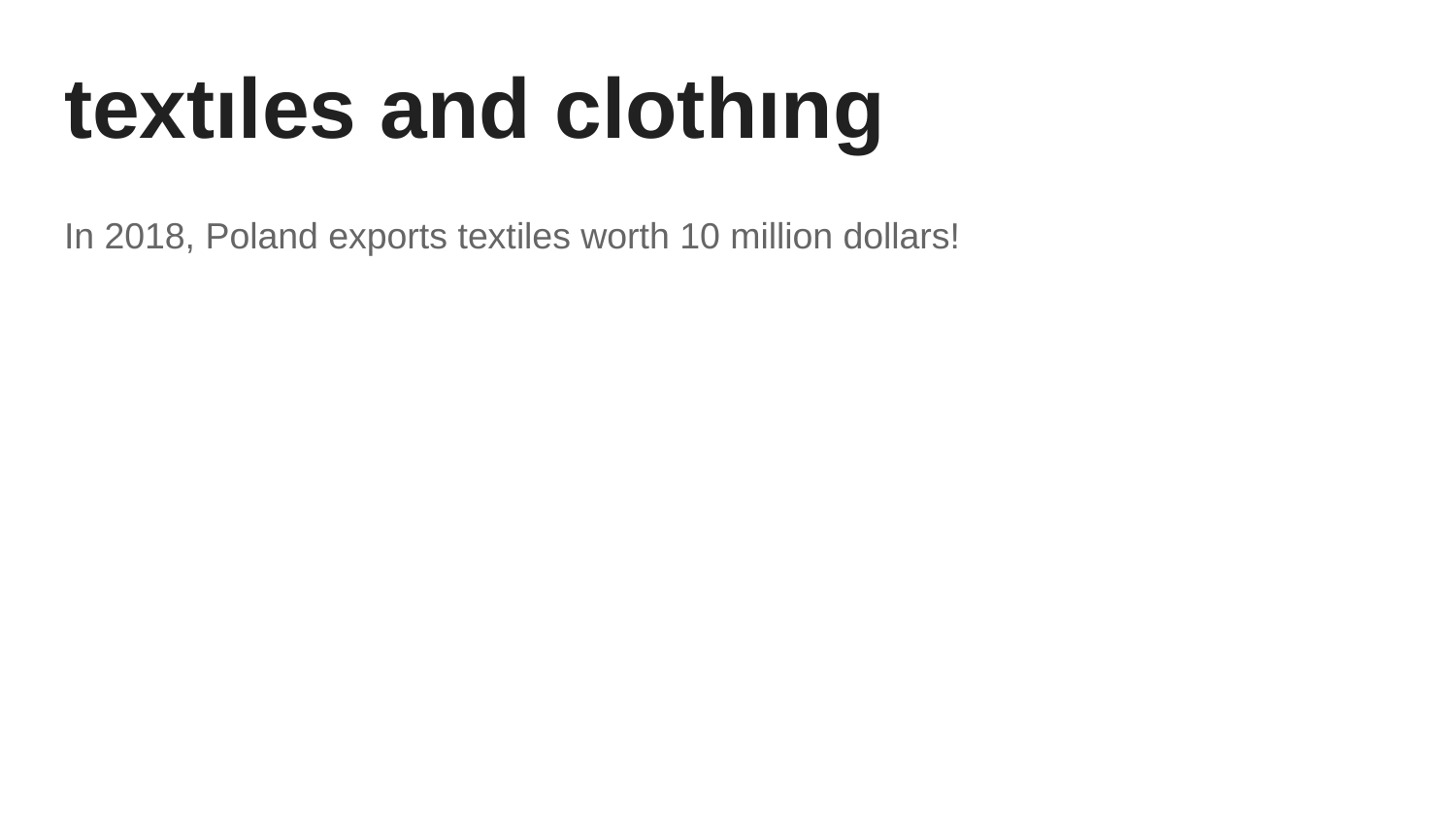

# textıles and clothıng
In 2018, Poland exports textiles worth 10 million dollars!